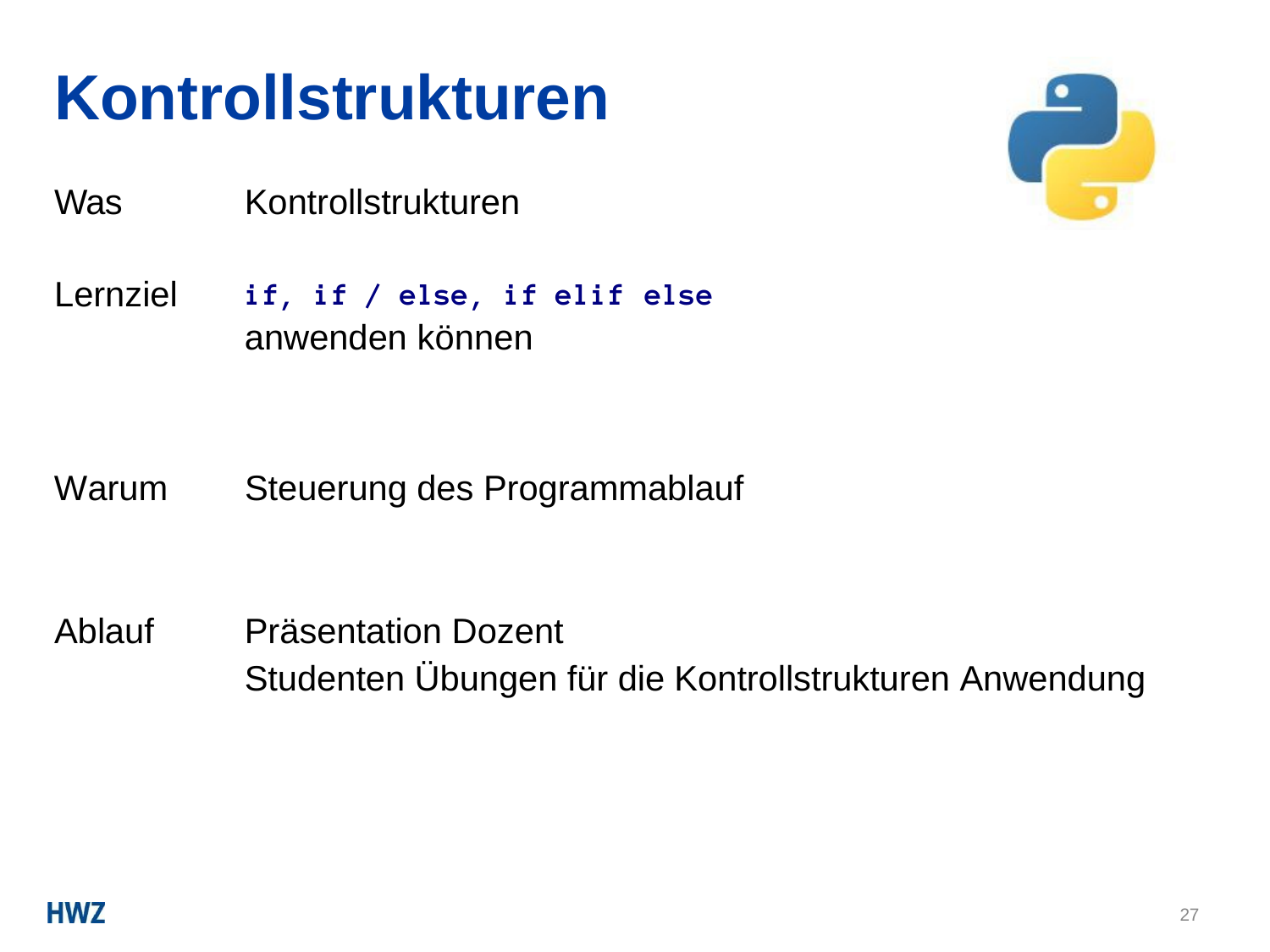

# Kontrollstrukturen

| Was | Kontrollstrukturen |  |
| --- | --- | --- |
| Lernziel | if, if / else, if elif anwenden können | else |
Warum
Steuerung des Programmablauf
Präsentation Dozent
Studenten Übungen für die Kontrollstrukturen Anwendung
Ablauf
27